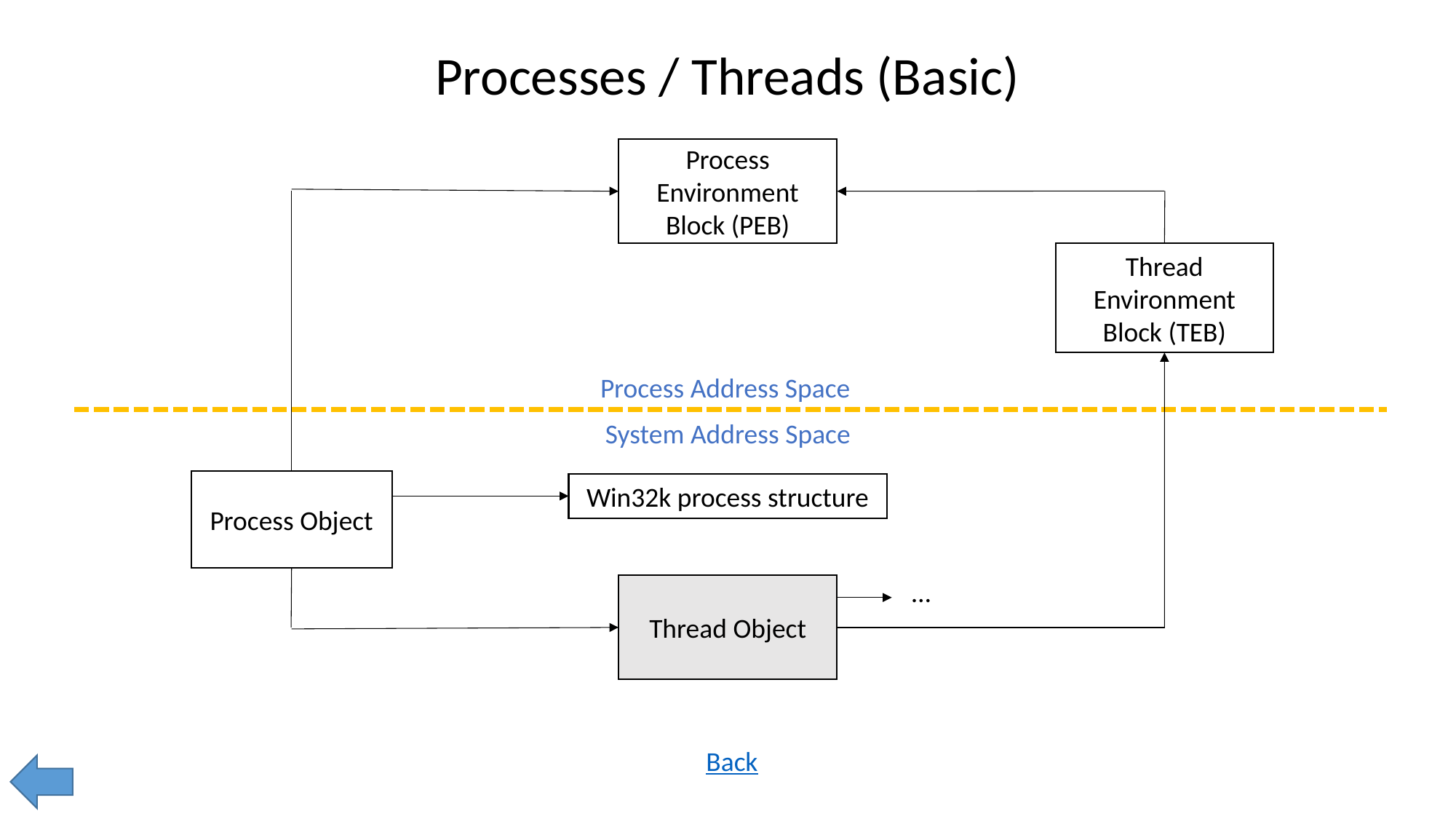

# Processes / Threads (Basic)
Process Environment Block (PEB)
Thread Environment Block (TEB)
Process Address Space
System Address Space
Process Object
Win32k process structure
…
Thread Object
Back